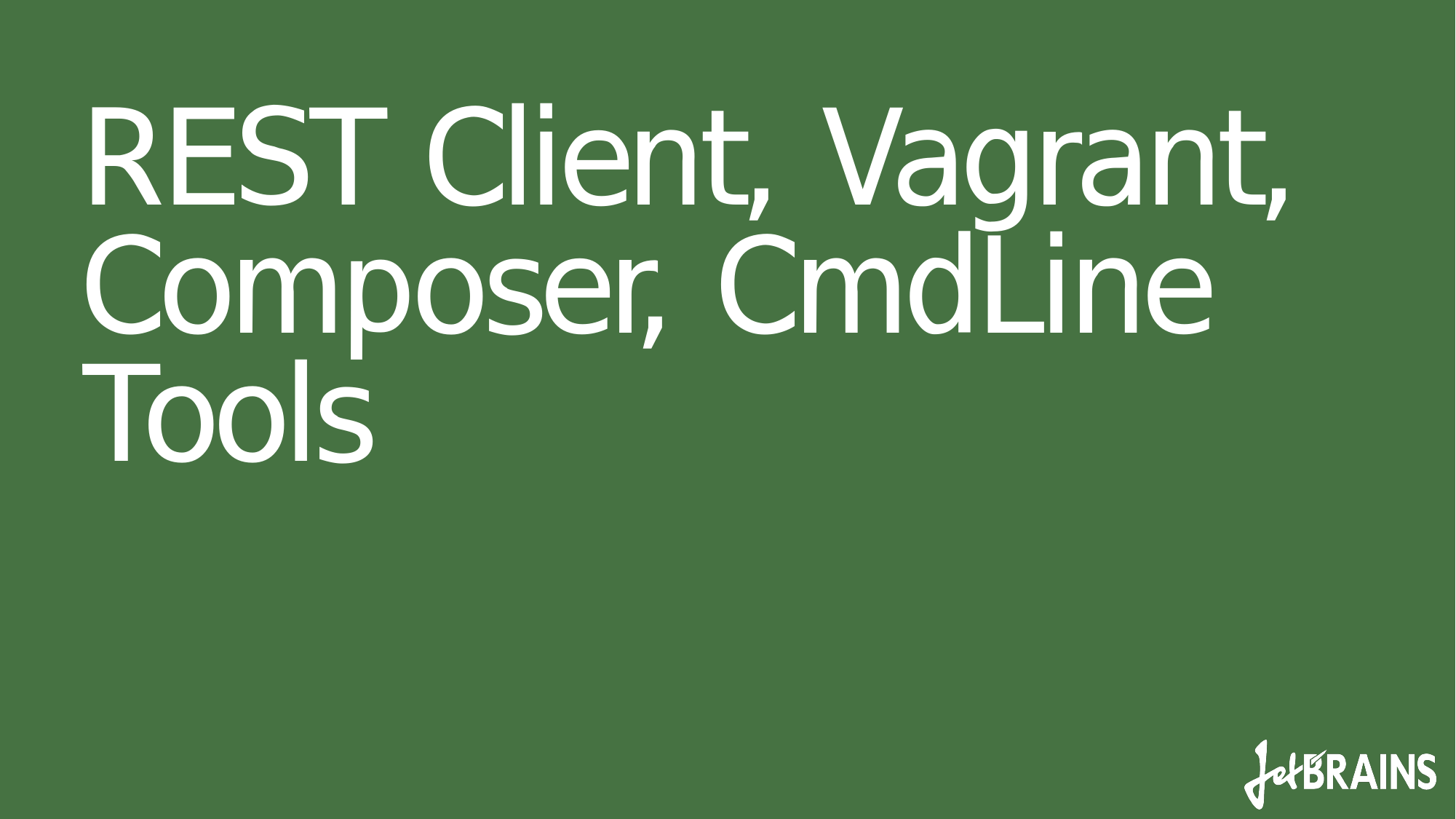

# REST Client, Vagrant, Composer, CmdLine Tools